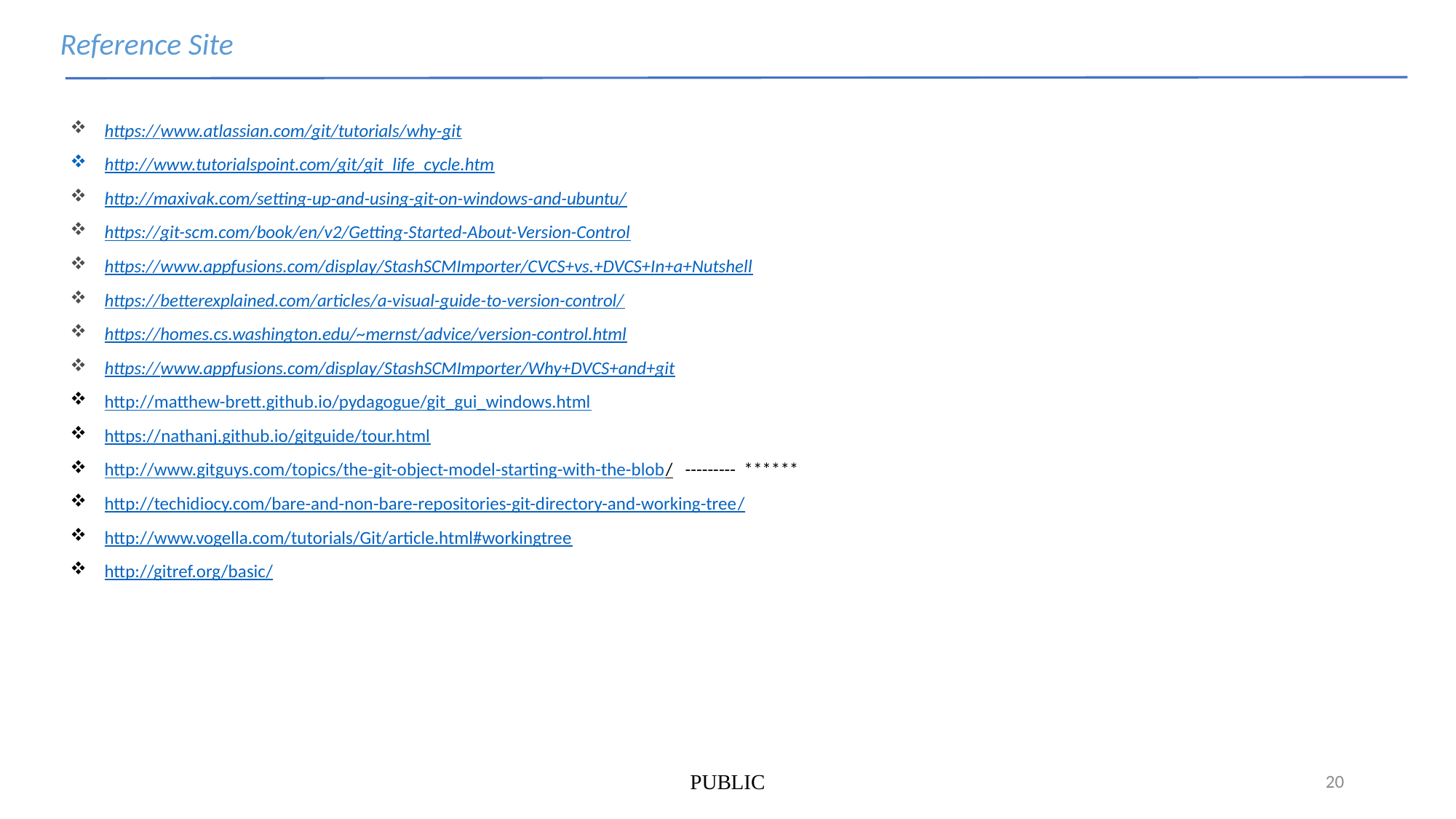

Reference Site
https://www.atlassian.com/git/tutorials/why-git
http://www.tutorialspoint.com/git/git_life_cycle.htm
http://maxivak.com/setting-up-and-using-git-on-windows-and-ubuntu/
https://git-scm.com/book/en/v2/Getting-Started-About-Version-Control
https://www.appfusions.com/display/StashSCMImporter/CVCS+vs.+DVCS+In+a+Nutshell
https://betterexplained.com/articles/a-visual-guide-to-version-control/
https://homes.cs.washington.edu/~mernst/advice/version-control.html
https://www.appfusions.com/display/StashSCMImporter/Why+DVCS+and+git
http://matthew-brett.github.io/pydagogue/git_gui_windows.html
https://nathanj.github.io/gitguide/tour.html
http://www.gitguys.com/topics/the-git-object-model-starting-with-the-blob/   ---------  ******
http://techidiocy.com/bare-and-non-bare-repositories-git-directory-and-working-tree/
http://www.vogella.com/tutorials/Git/article.html#workingtree
http://gitref.org/basic/

PUBLIC
20